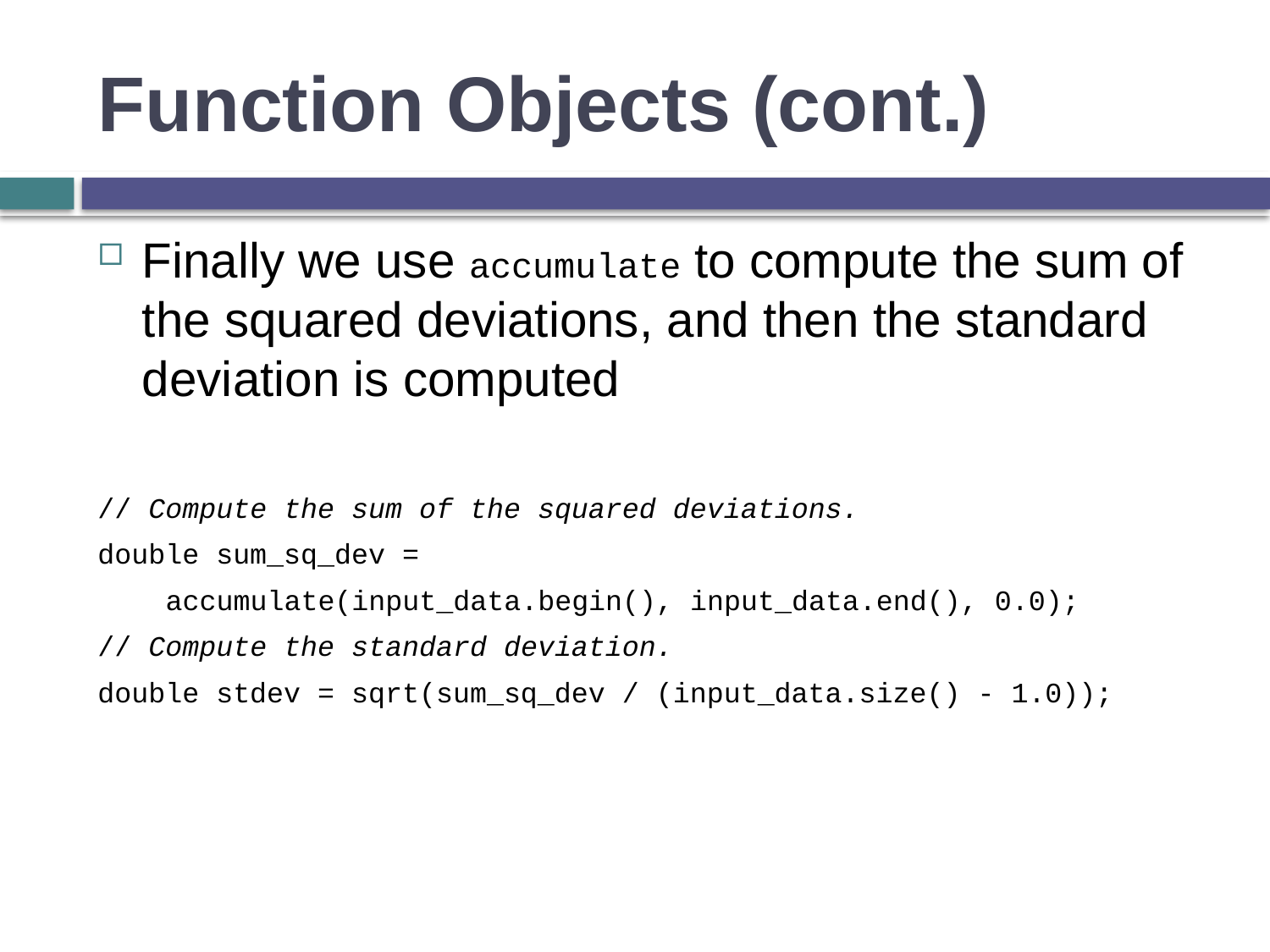

# Function Objects (cont.)
Finally we use accumulate to compute the sum of the squared deviations, and then the standard deviation is computed

// Compute the sum of the squared deviations.
double sum_sq_dev =
    accumulate(input_data.begin(), input_data.end(), 0.0);
// Compute the standard deviation.
double stdev = sqrt(sum_sq_dev / (input_data.size() - 1.0));